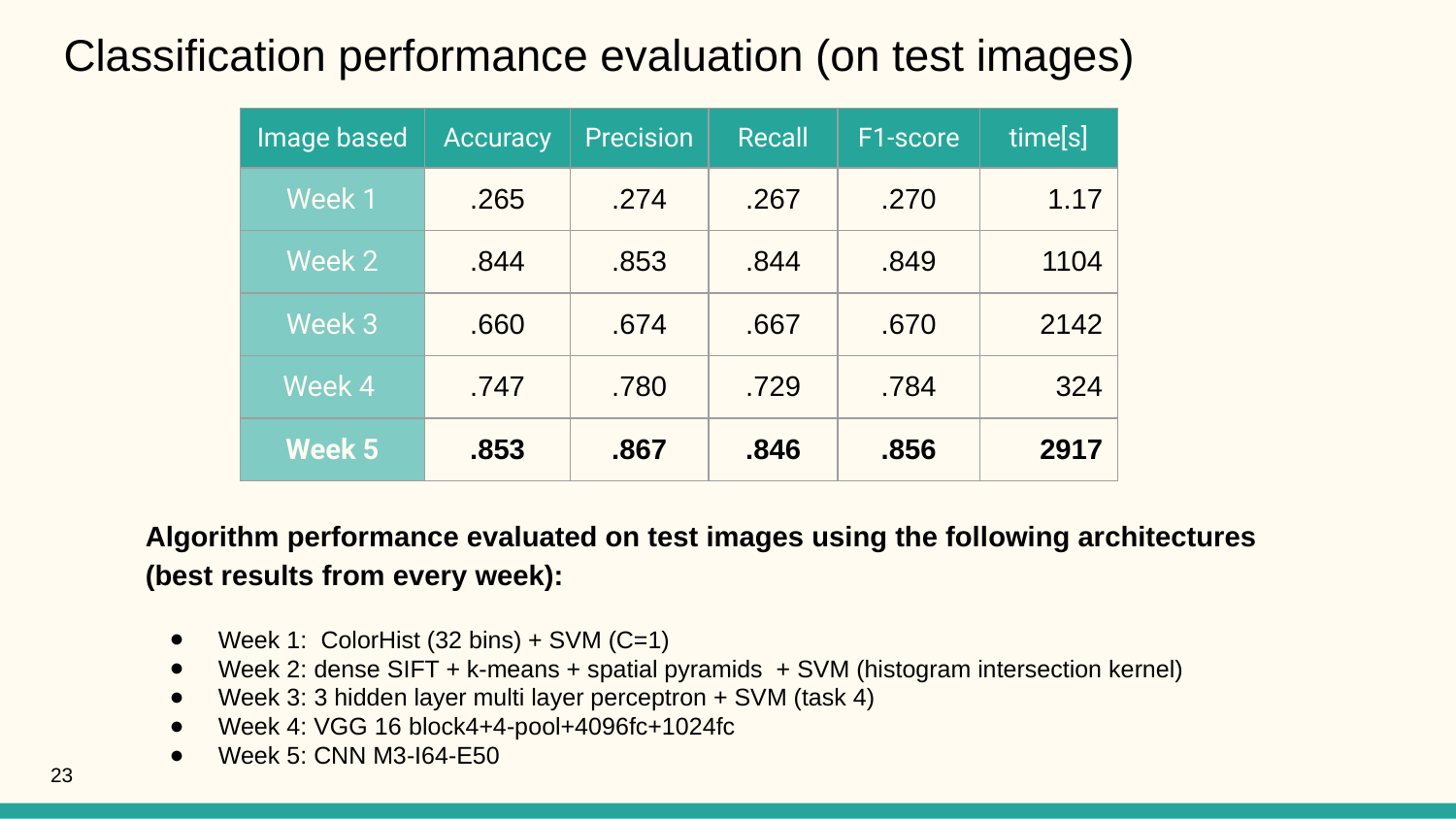

# Classification performance evaluation (on test images)
| Image based | Accuracy | Precision | Recall | F1-score | time[s] |
| --- | --- | --- | --- | --- | --- |
| Week 1 | .265 | .274 | .267 | .270 | 1.17 |
| Week 2 | .844 | .853 | .844 | .849 | 1104 |
| Week 3 | .660 | .674 | .667 | .670 | 2142 |
| Week 4 | .747 | .780 | .729 | .784 | 324 |
| Week 5 | .853 | .867 | .846 | .856 | 2917 |
Algorithm performance evaluated on test images using the following architectures (best results from every week):
Week 1:  ColorHist (32 bins) + SVM (C=1)
Week 2: dense SIFT + k-means + spatial pyramids  + SVM (histogram intersection kernel)
Week 3: 3 hidden layer multi layer perceptron + SVM (task 4)
Week 4: VGG 16 block4+4-pool+4096fc+1024fc
Week 5: CNN M3-I64-E50

23